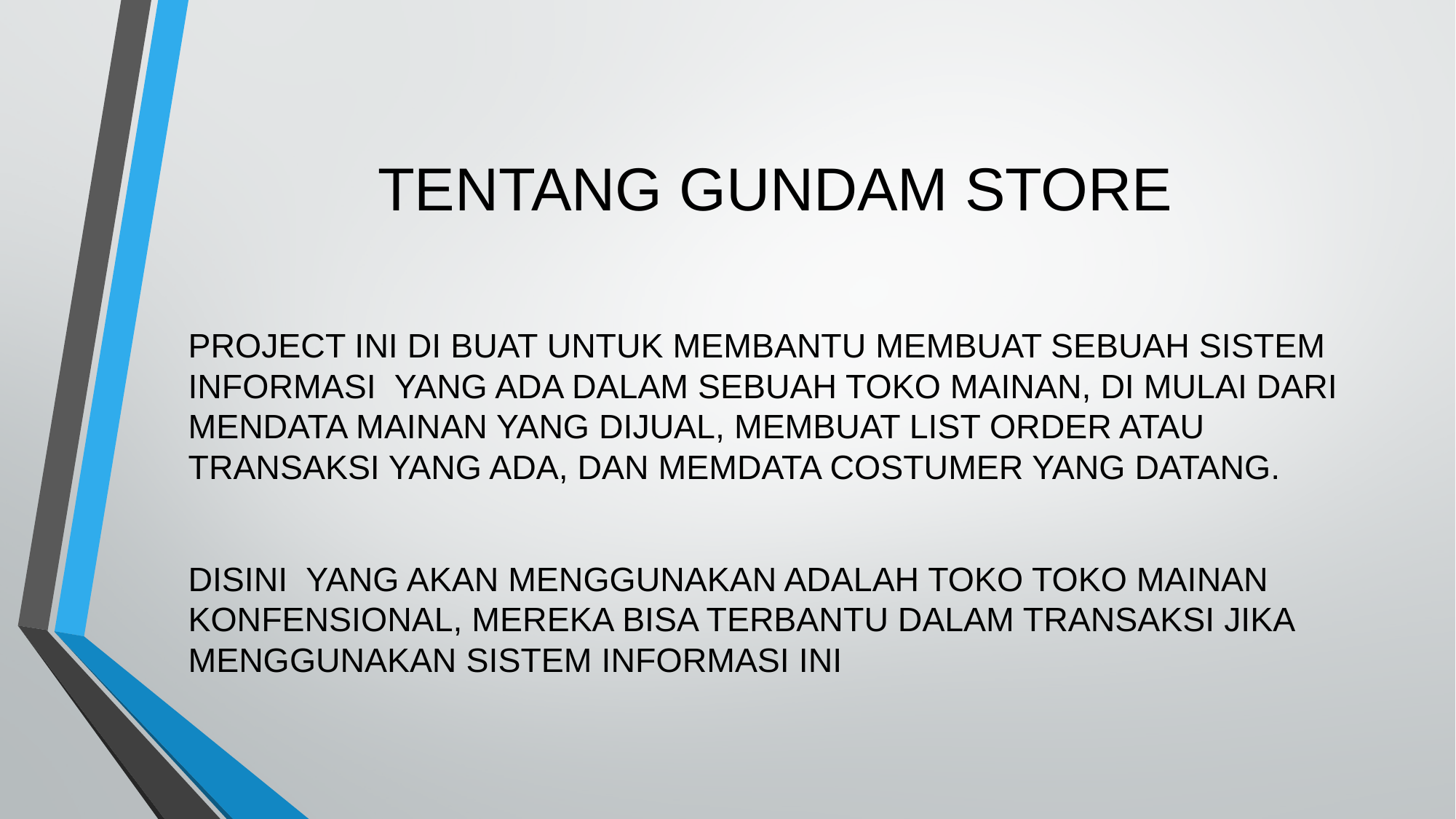

# TENTANG GUNDAM STORE
PROJECT INI DI BUAT UNTUK MEMBANTU MEMBUAT SEBUAH SISTEM INFORMASI  YANG ADA DALAM SEBUAH TOKO MAINAN, DI MULAI DARI MENDATA MAINAN YANG DIJUAL, MEMBUAT LIST ORDER ATAU TRANSAKSI YANG ADA, DAN MEMDATA COSTUMER YANG DATANG.

DISINI  YANG AKAN MENGGUNAKAN ADALAH TOKO TOKO MAINAN KONFENSIONAL, MEREKA BISA TERBANTU DALAM TRANSAKSI JIKA MENGGUNAKAN SISTEM INFORMASI INI